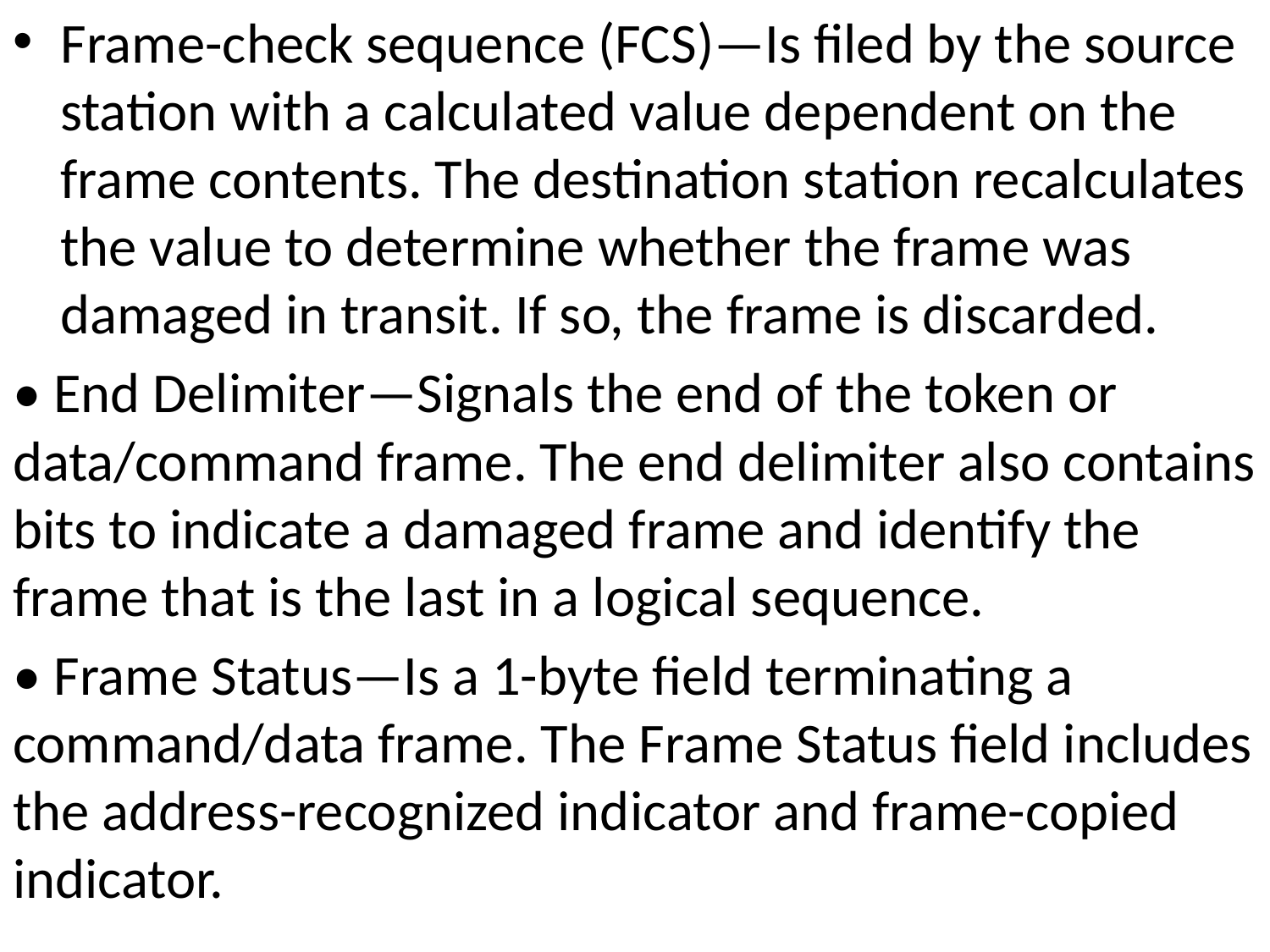

Frame-check sequence (FCS)—Is filed by the source station with a calculated value dependent on the frame contents. The destination station recalculates the value to determine whether the frame was damaged in transit. If so, the frame is discarded.
• End Delimiter—Signals the end of the token or data/command frame. The end delimiter also contains bits to indicate a damaged frame and identify the frame that is the last in a logical sequence.
• Frame Status—Is a 1-byte field terminating a command/data frame. The Frame Status field includes the address-recognized indicator and frame-copied indicator.